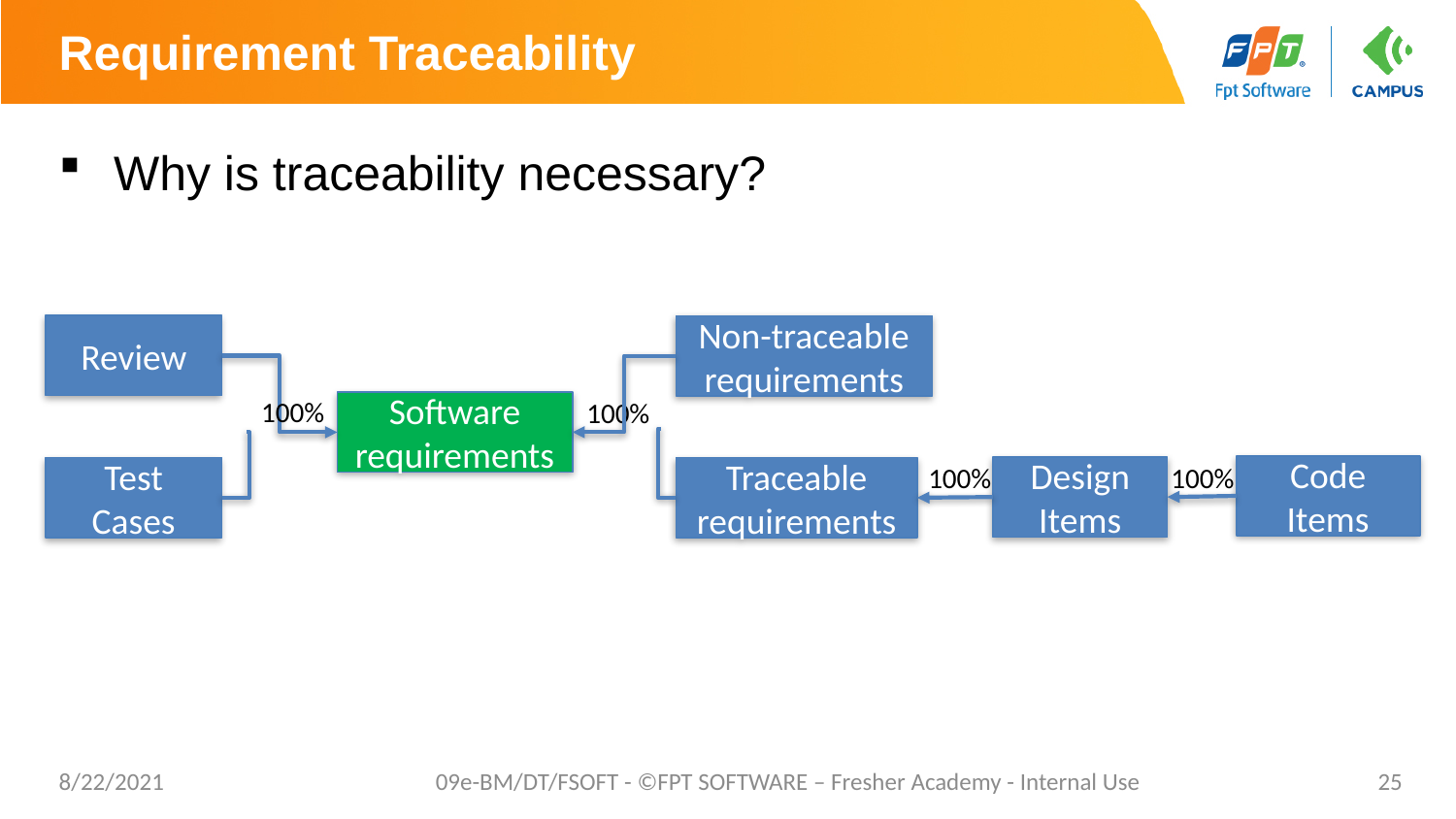

# Requirement Traceability
Why is traceability necessary?
Review
Non-traceable requirements
100%
100%
Software requirements
100%
100%
Code Items
Design Items
Test Cases
Traceable requirements
8/22/2021
09e-BM/DT/FSOFT - ©FPT SOFTWARE – Fresher Academy - Internal Use
25